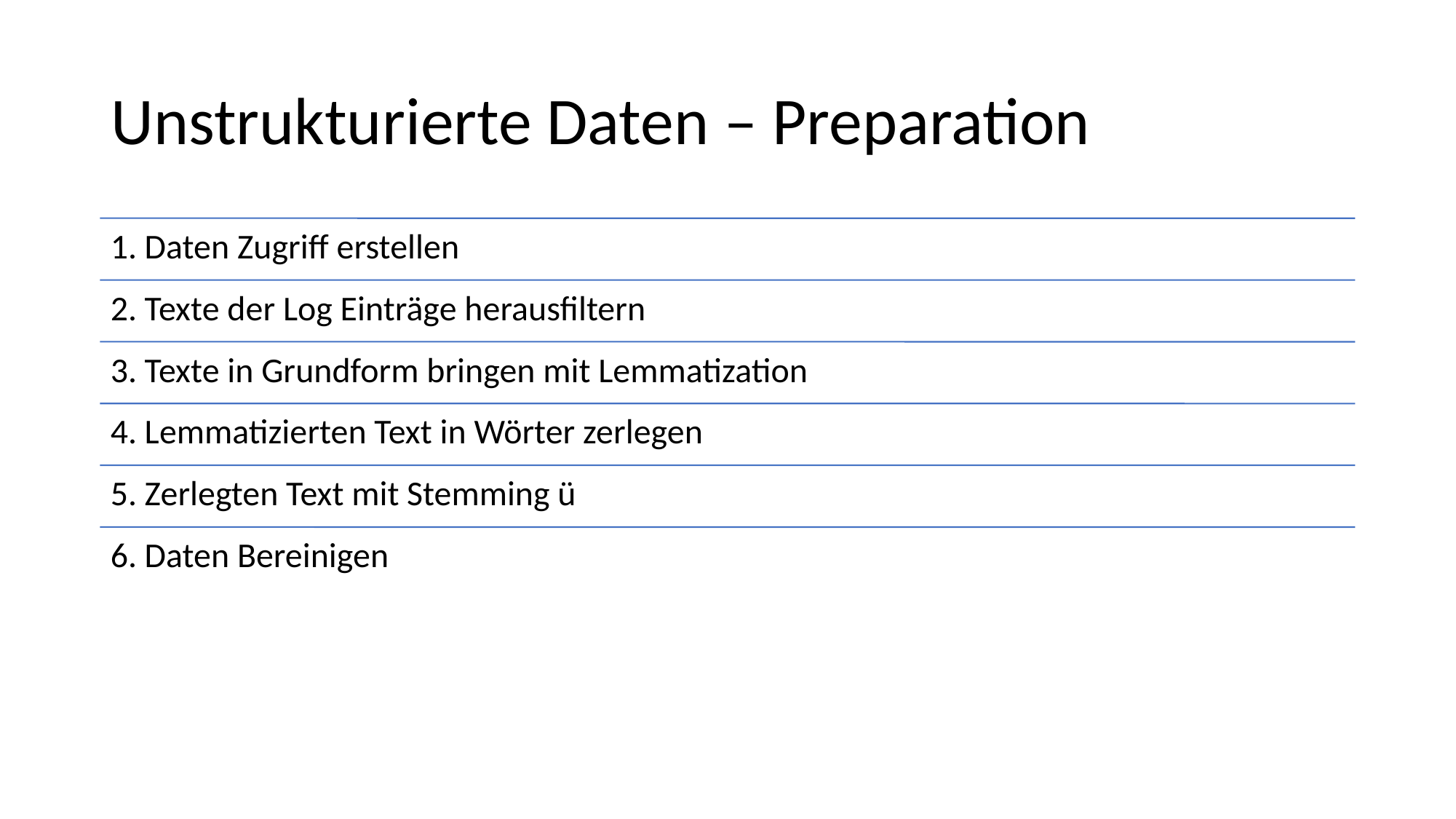

# Unstrukturierte Daten – Preparation
1. Daten Zugriff erstellen
2. Texte der Log Einträge herausfiltern
3. Texte in Grundform bringen mit Lemmatization
4. Lemmatizierten Text in Wörter zerlegen
5. Zerlegten Text mit Stemming ü
6. Daten Bereinigen